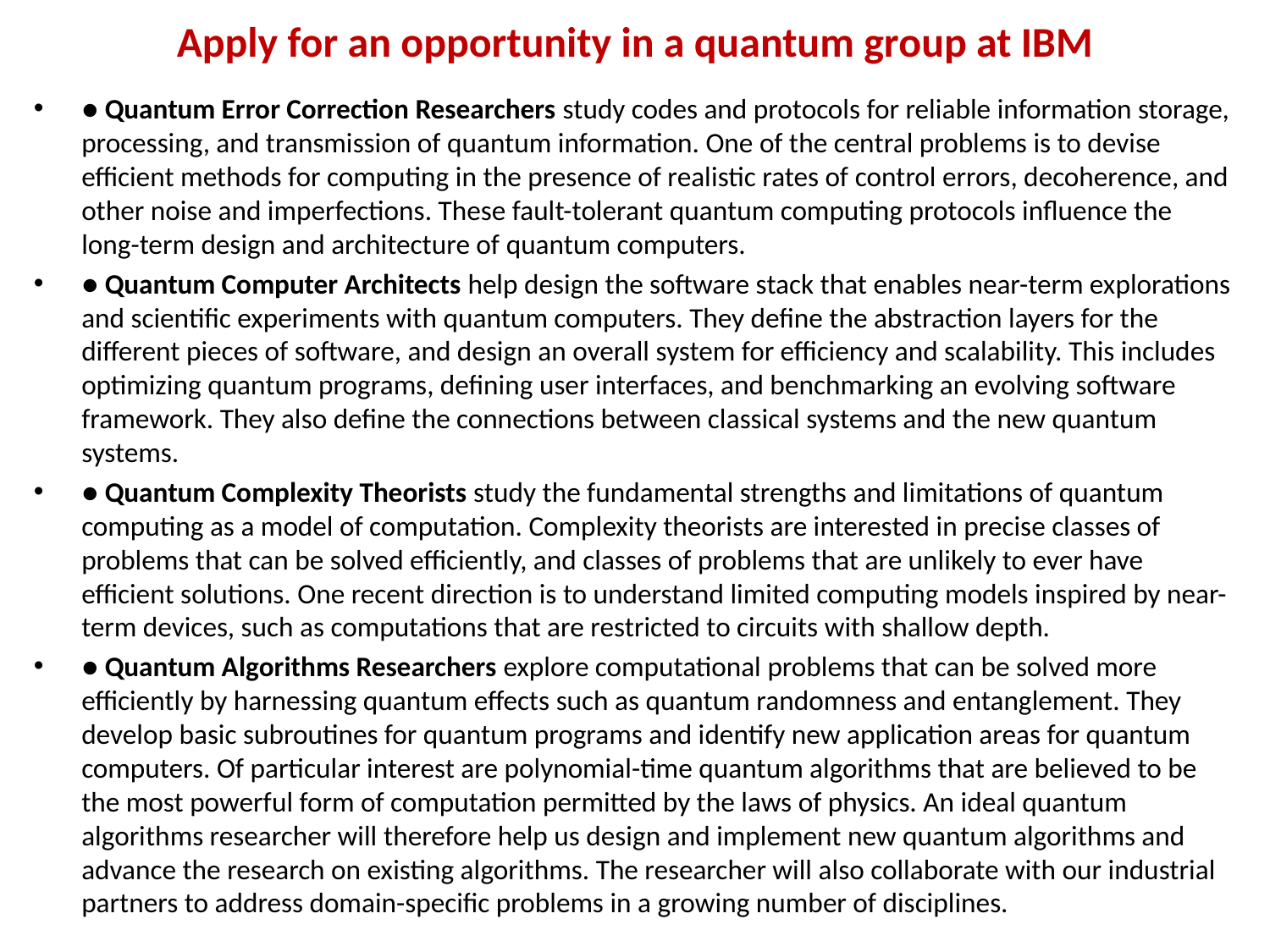

# Apply for an opportunity in a quantum group at IBM
● Quantum Error Correction Researchers study codes and protocols for reliable information storage, processing, and transmission of quantum information. One of the central problems is to devise efficient methods for computing in the presence of realistic rates of control errors, decoherence, and other noise and imperfections. These fault-tolerant quantum computing protocols influence the long-term design and architecture of quantum computers.
● Quantum Computer Architects help design the software stack that enables near-term explorations and scientific experiments with quantum computers. They define the abstraction layers for the different pieces of software, and design an overall system for efficiency and scalability. This includes optimizing quantum programs, defining user interfaces, and benchmarking an evolving software framework. They also define the connections between classical systems and the new quantum systems.
● Quantum Complexity Theorists study the fundamental strengths and limitations of quantum computing as a model of computation. Complexity theorists are interested in precise classes of problems that can be solved efficiently, and classes of problems that are unlikely to ever have efficient solutions. One recent direction is to understand limited computing models inspired by near-term devices, such as computations that are restricted to circuits with shallow depth.
● Quantum Algorithms Researchers explore computational problems that can be solved more efficiently by harnessing quantum effects such as quantum randomness and entanglement. They develop basic subroutines for quantum programs and identify new application areas for quantum computers. Of particular interest are polynomial-time quantum algorithms that are believed to be the most powerful form of computation permitted by the laws of physics. An ideal quantum algorithms researcher will therefore help us design and implement new quantum algorithms and advance the research on existing algorithms. The researcher will also collaborate with our industrial partners to address domain-specific problems in a growing number of disciplines.